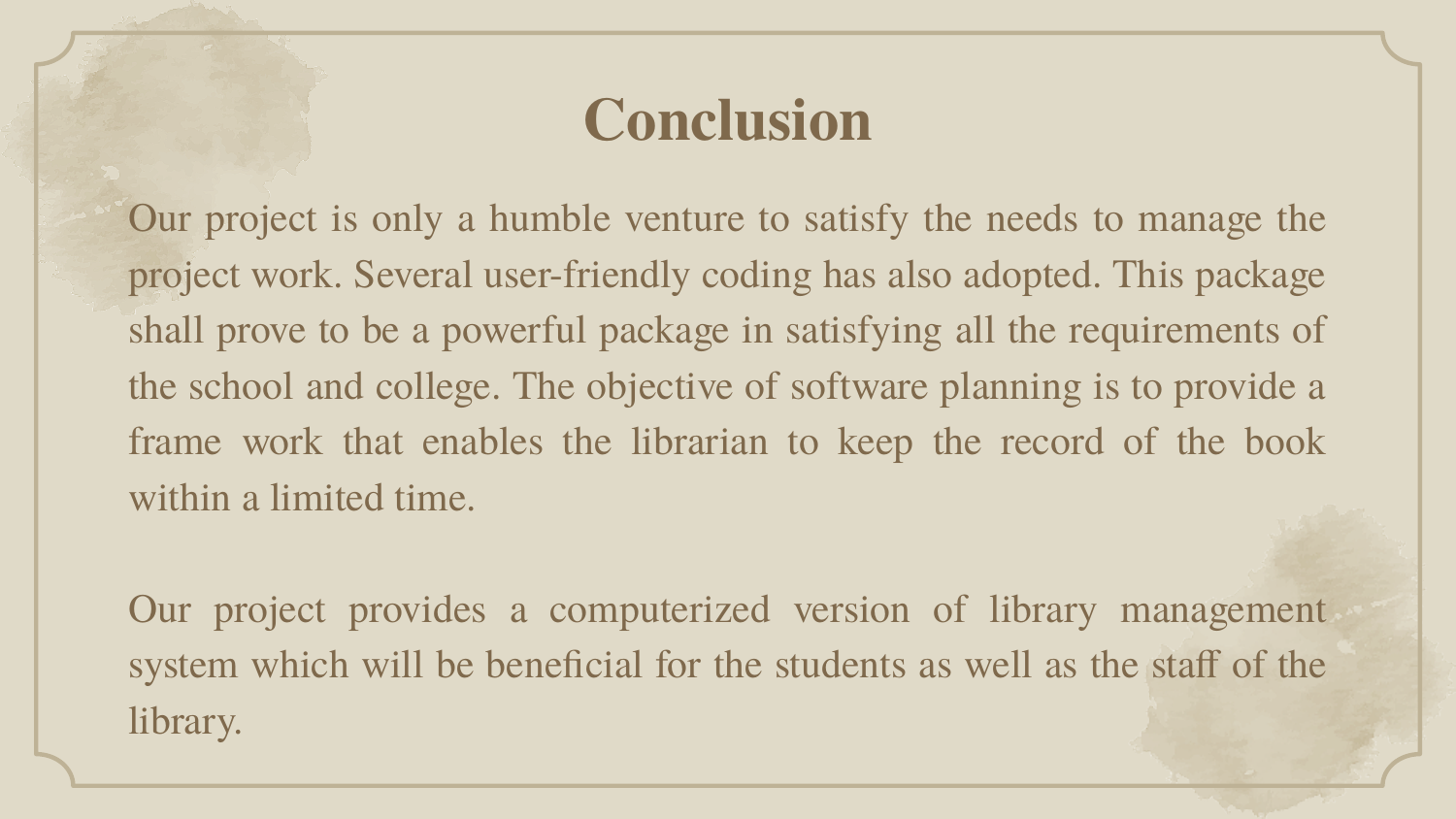

# Conclusion
Our project is only a humble venture to satisfy the needs to manage the project work. Several user-friendly coding has also adopted. This package shall prove to be a powerful package in satisfying all the requirements of the school and college. The objective of software planning is to provide a frame work that enables the librarian to keep the record of the book within a limited time.

Our project provides a computerized version of library management system which will be beneficial for the students as well as the staff of the library.